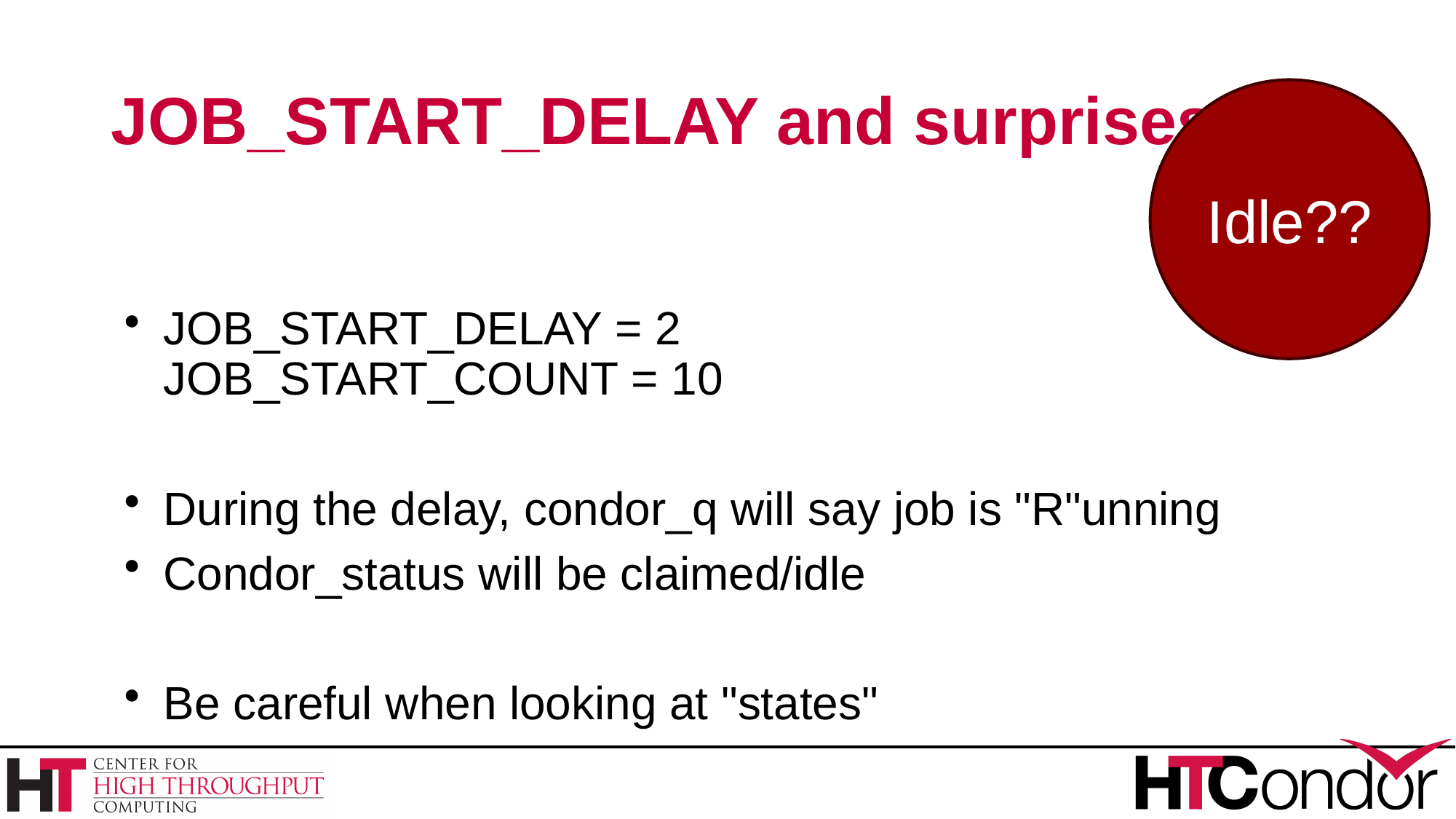

# JOB_START_DELAY and surprises
Idle??
JOB_START_DELAY = 2
JOB_START_COUNT = 10

During the delay, condor_q will say job is "R"unning
Condor_status will be claimed/idle

Be careful when looking at "states"